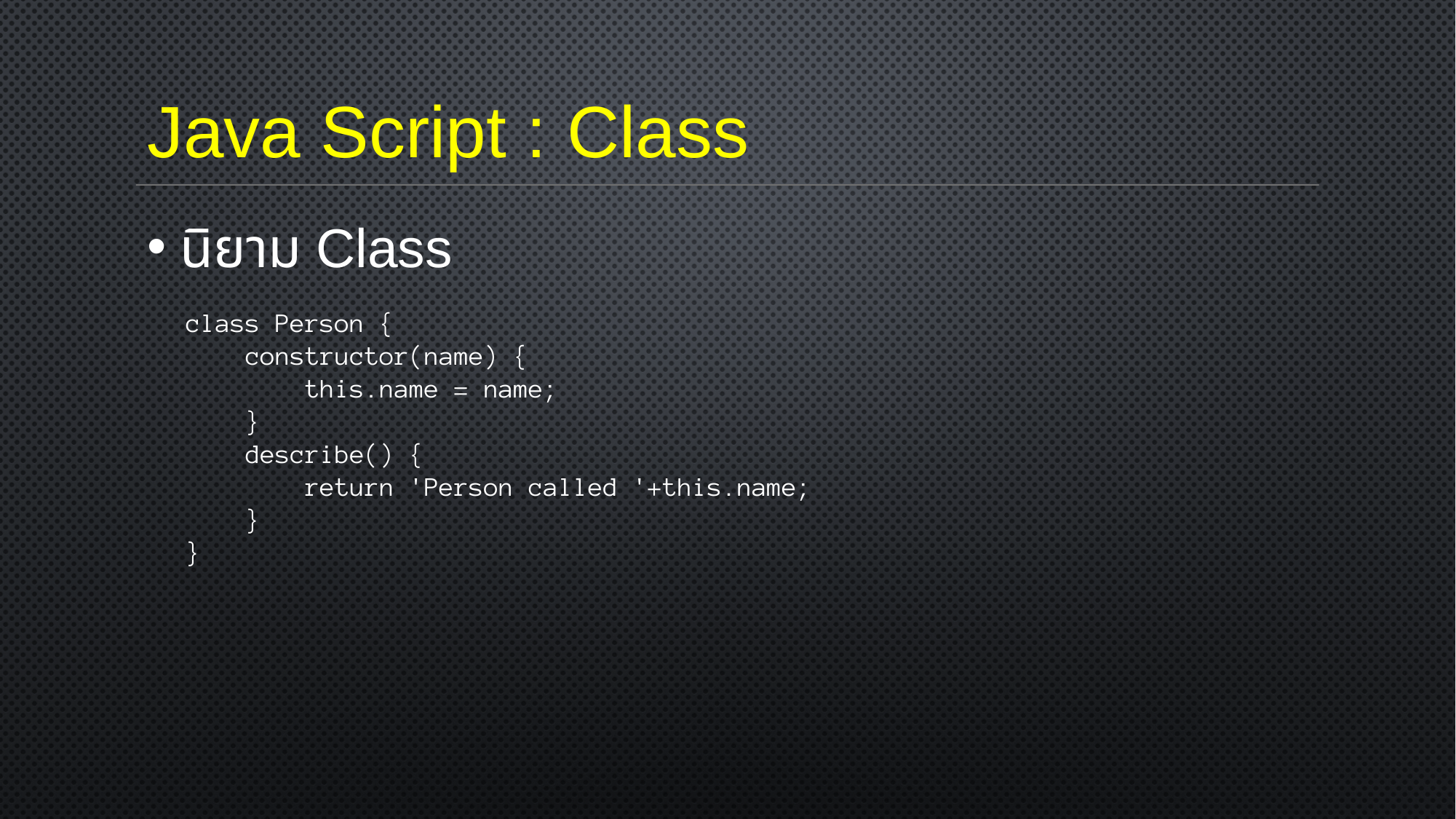

# Java Script : Class
นิยาม Class
class Person {
    constructor(name) {
        this.name = name;
    }
    describe() {
        return 'Person called '+this.name;
    }
}